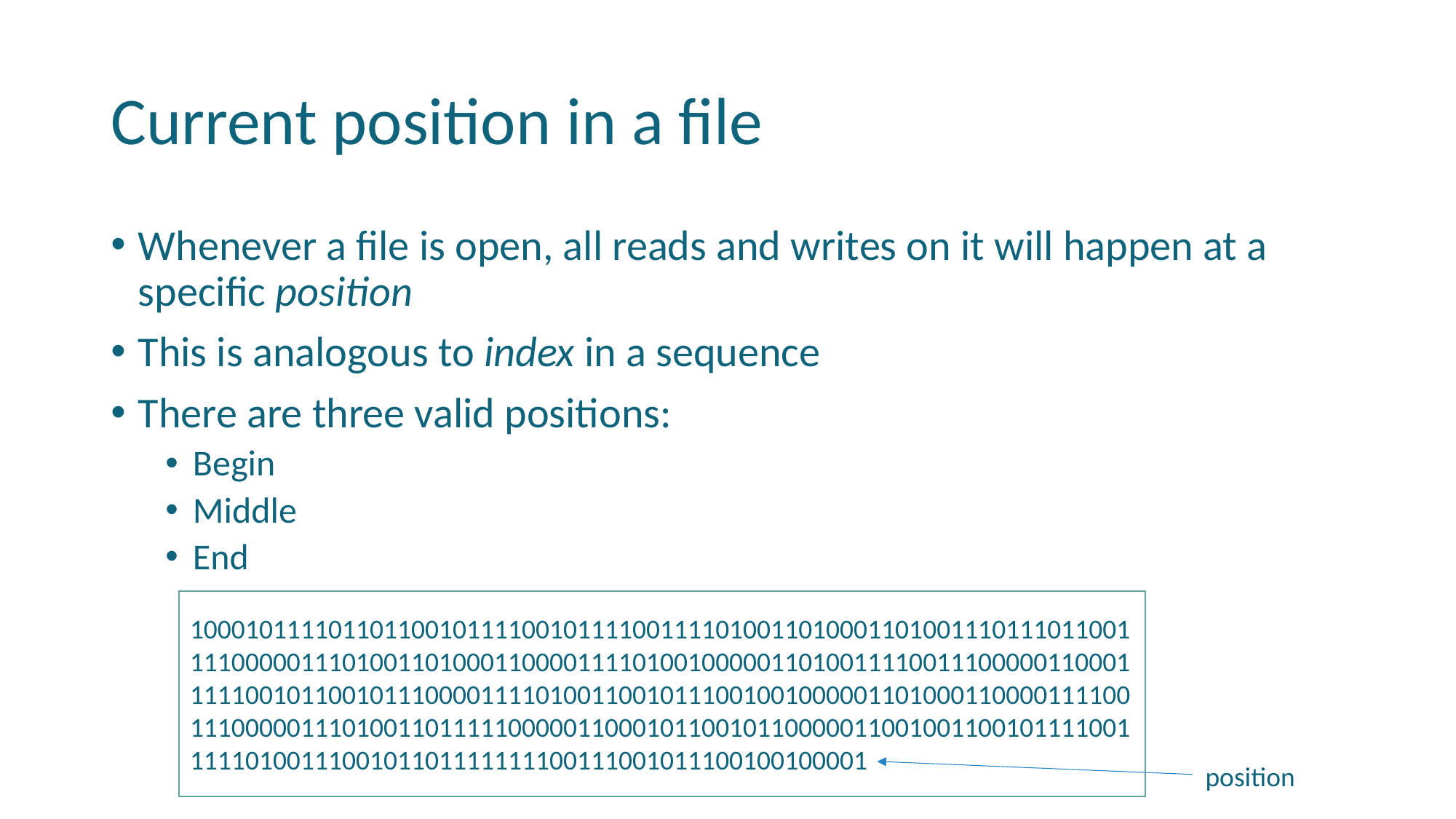

# Current position in a file
Whenever a file is open, all reads and writes on it will happen at a specific position
This is analogous to index in a sequence
There are three valid positions:
Begin
Middle
End
100010111101101100101111001011110011110100110100011010011101110110011110000011101001101000110000111101001000001101001111001110000011000111110010110010111000011110100110010111001001000001101000110000111100111000001110100110111110000011000101100101100000110010011001011110011111010011100101101111111100111001011100100100001
position